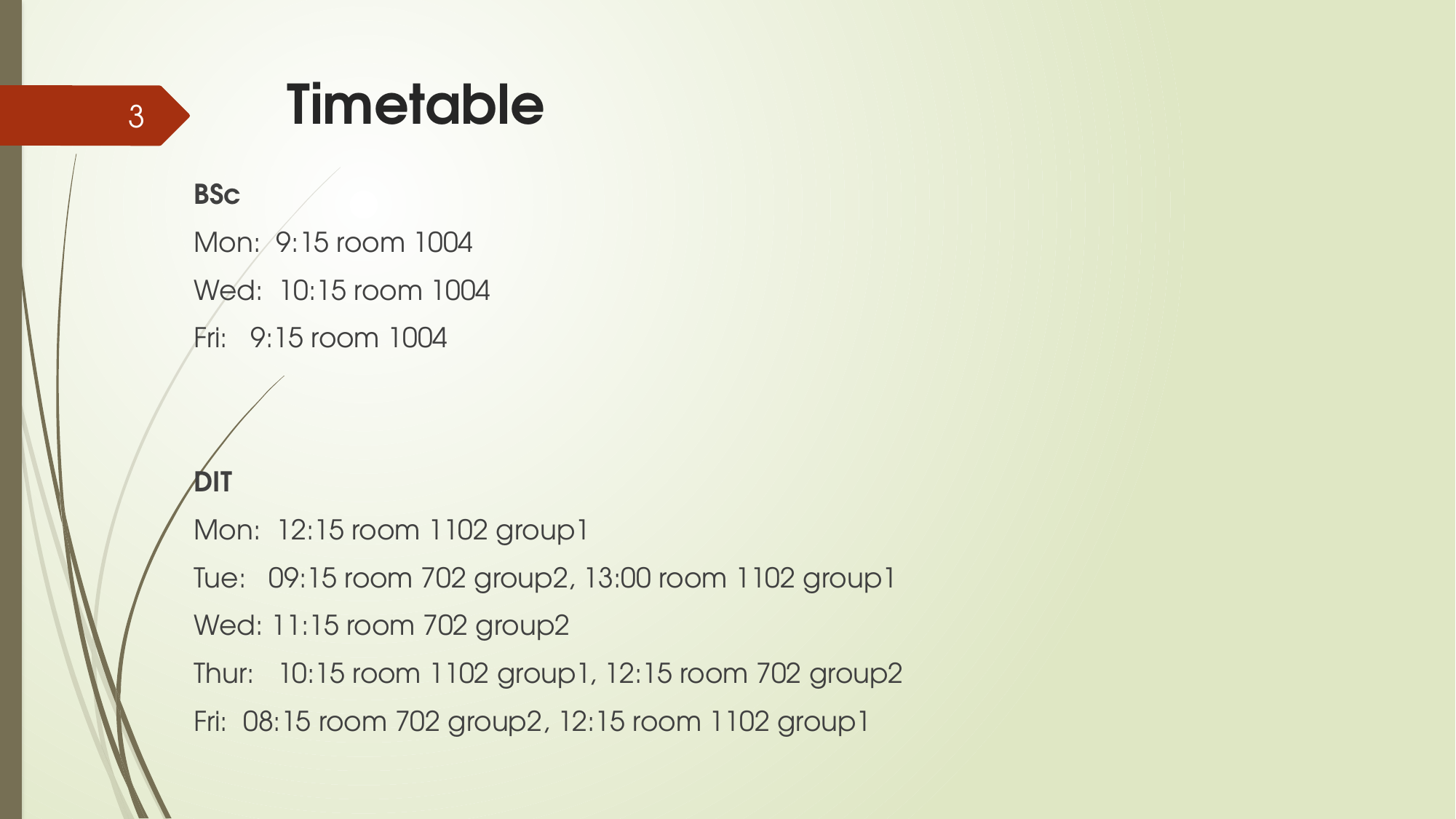

# Timetable
3
BSc
Mon:  9:15 room 1004
Wed:  10:15 room 1004
Fri:   9:15 room 1004

DIT
Mon:  12:15 room 1102 group1
Tue:   09:15 room 702 group2, 13:00 room 1102 group1
Wed: 11:15 room 702 group2
Thur:   10:15 room 1102 group1, 12:15 room 702 group2
Fri:  08:15 room 702 group2, 12:15 room 1102 group1